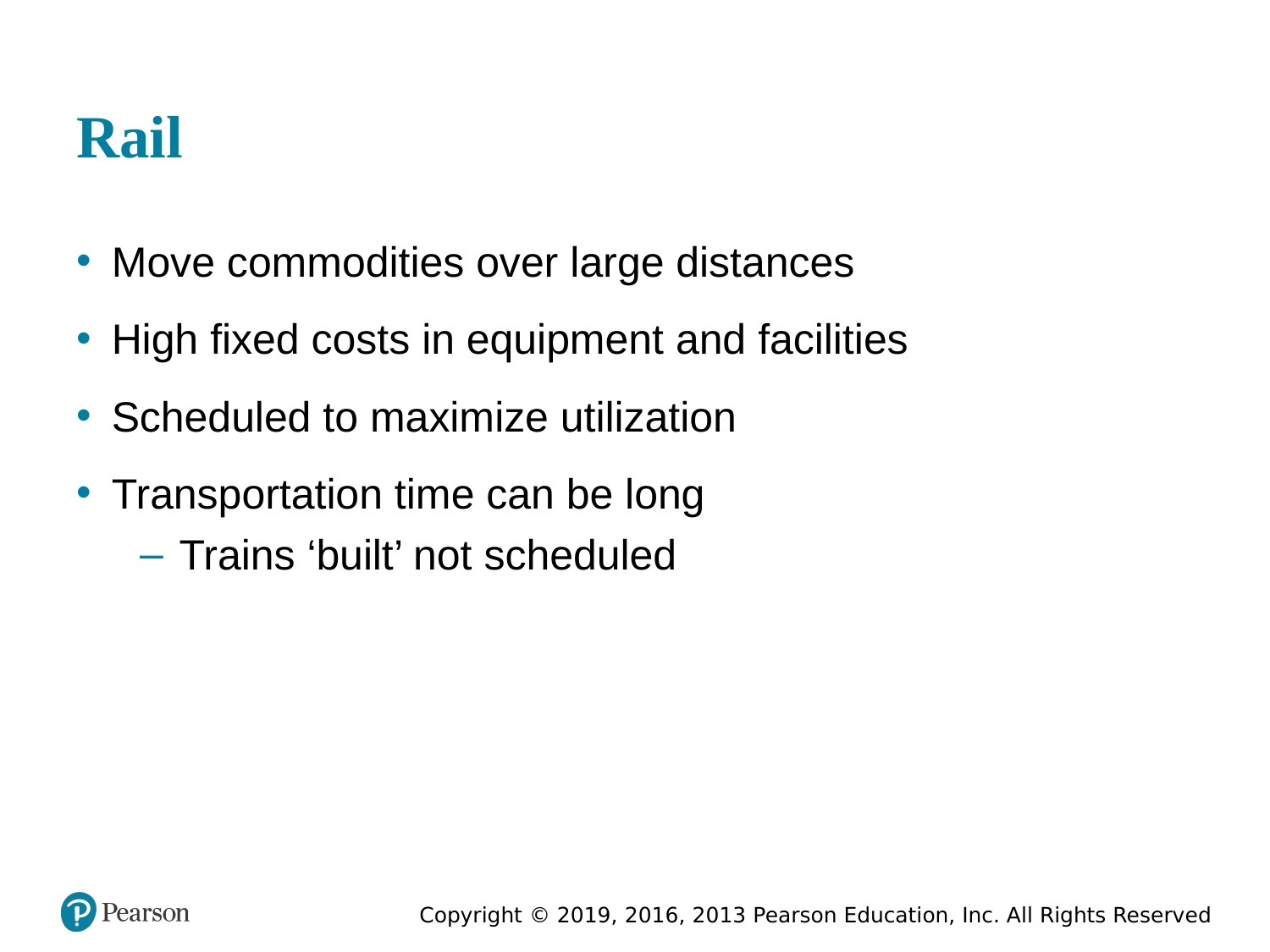

# Rail
Move commodities over large distances
High fixed costs in equipment and facilities
Scheduled to maximize utilization
Transportation time can be long
Trains ‘built’ not scheduled